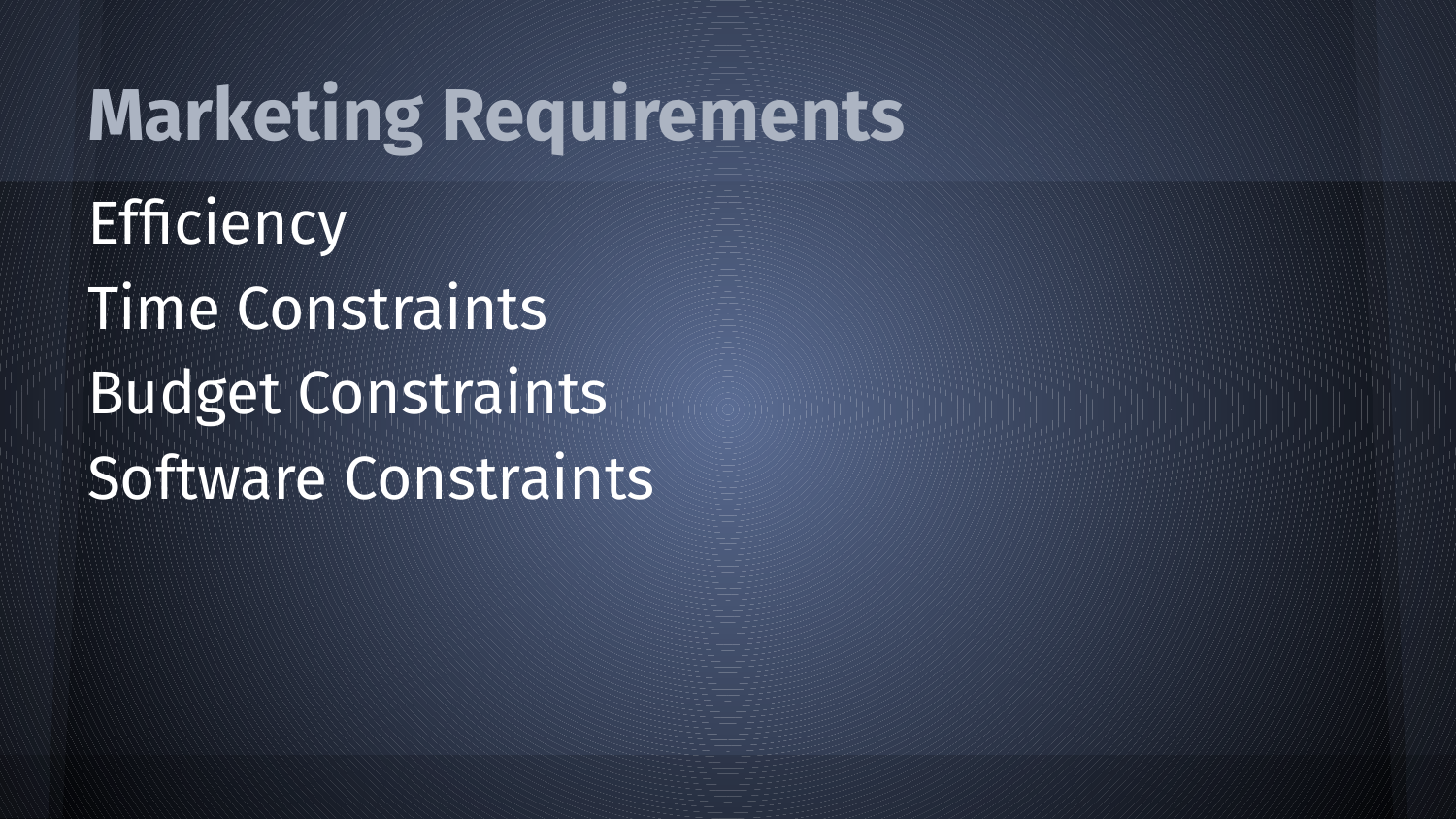

# Marketing Requirements
Efficiency
Time Constraints
Budget Constraints
Software Constraints